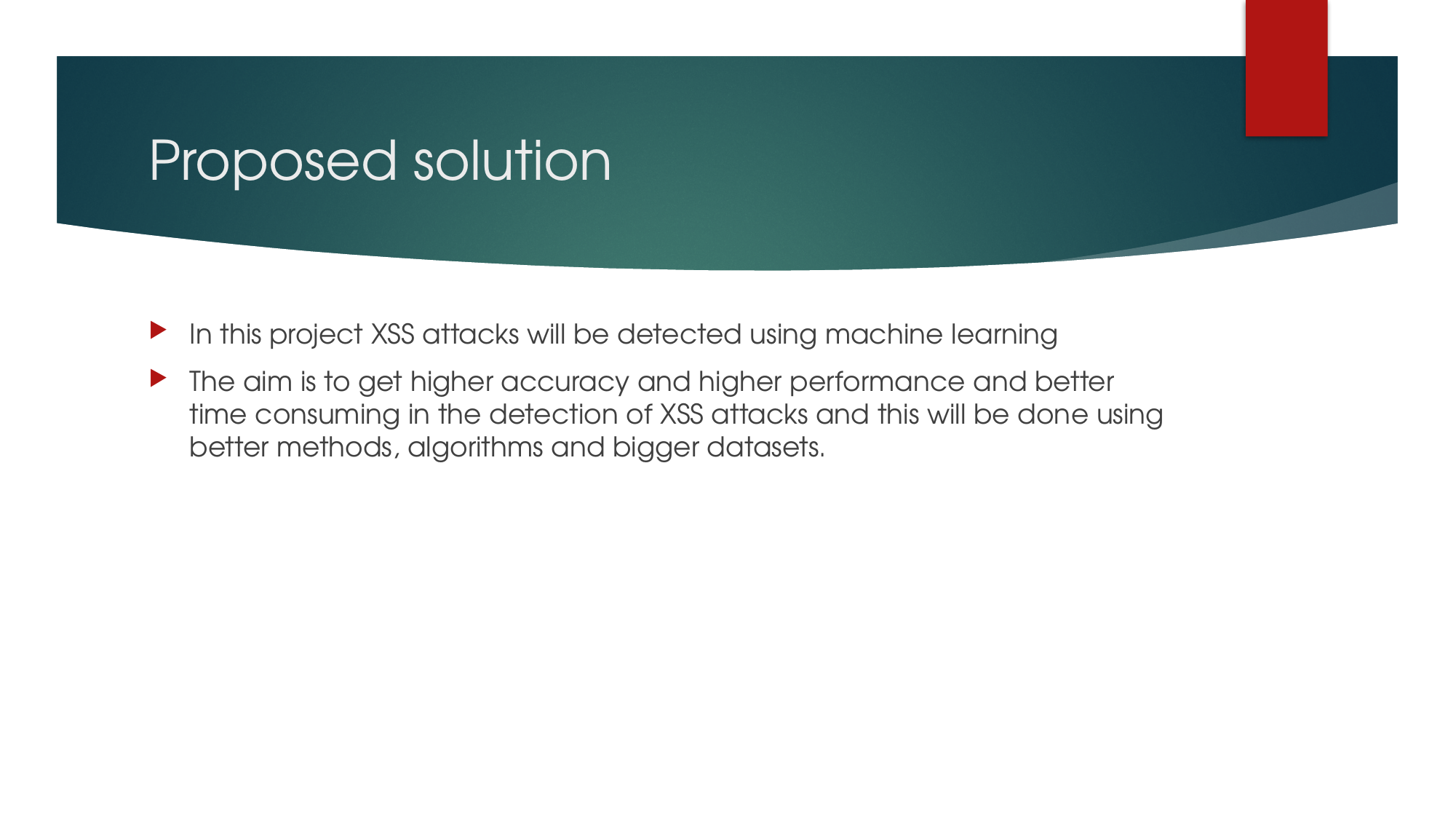

# Proposed solution
In this project XSS attacks will be detected using machine learning
The aim is to get higher accuracy and higher performance and better time consuming in the detection of XSS attacks and this will be done using better methods, algorithms and bigger datasets.